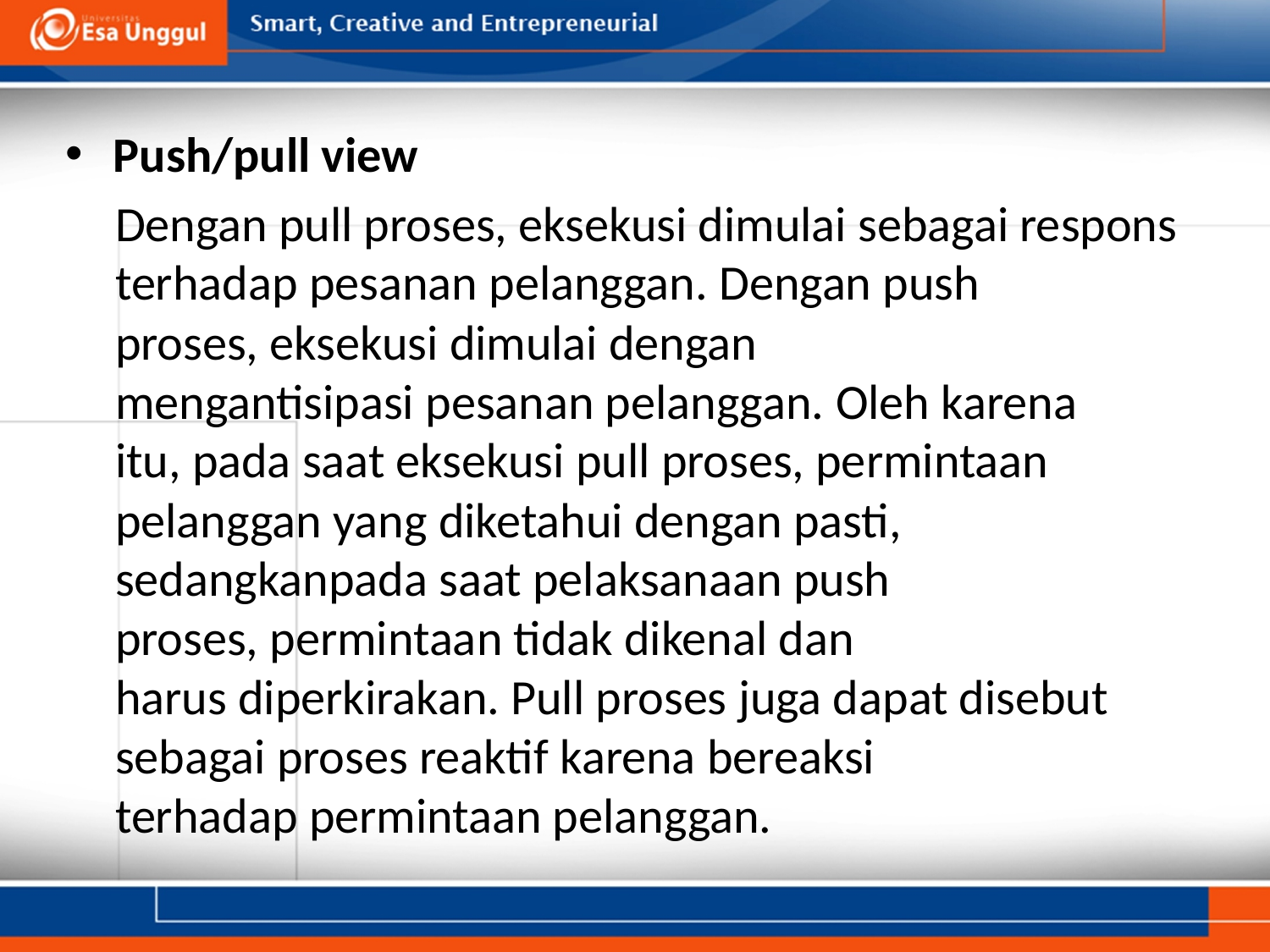

Push/pull view
Dengan pull proses, eksekusi dimulai sebagai respons terhadap pesanan pelanggan. Dengan push proses, eksekusi dimulai dengan mengantisipasi pesanan pelanggan. Oleh karena itu, pada saat eksekusi pull proses, permintaan pelanggan yang diketahui dengan pasti, sedangkanpada saat pelaksanaan push proses, permintaan tidak dikenal dan harus diperkirakan. Pull proses juga dapat disebut sebagai proses reaktif karena bereaksi terhadap permintaan pelanggan.